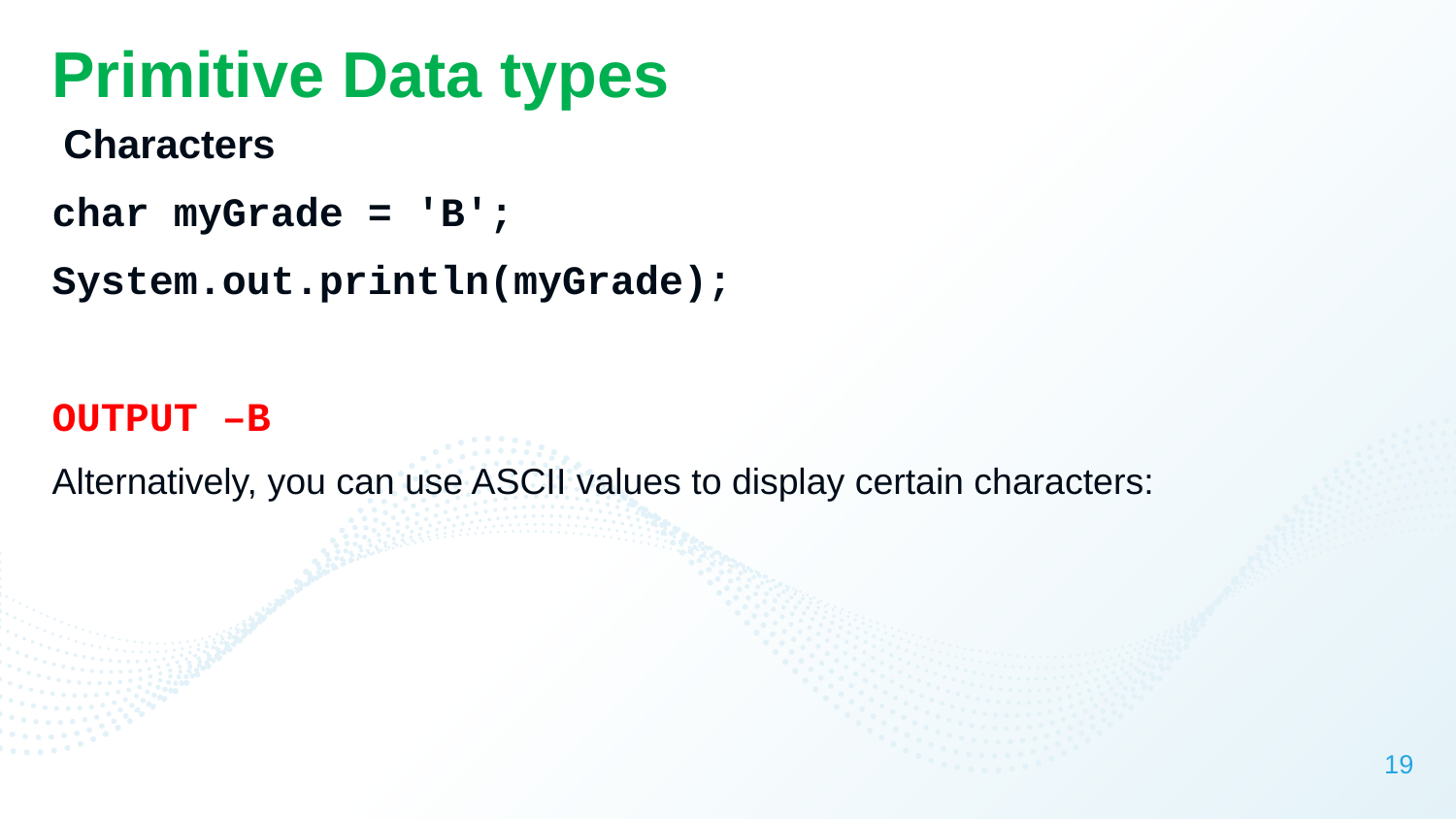

# Primitive Data types
 Characters
char myGrade = 'B';
System.out.println(myGrade);

OUTPUT –B
Alternatively, you can use ASCII values to display certain characters:
19